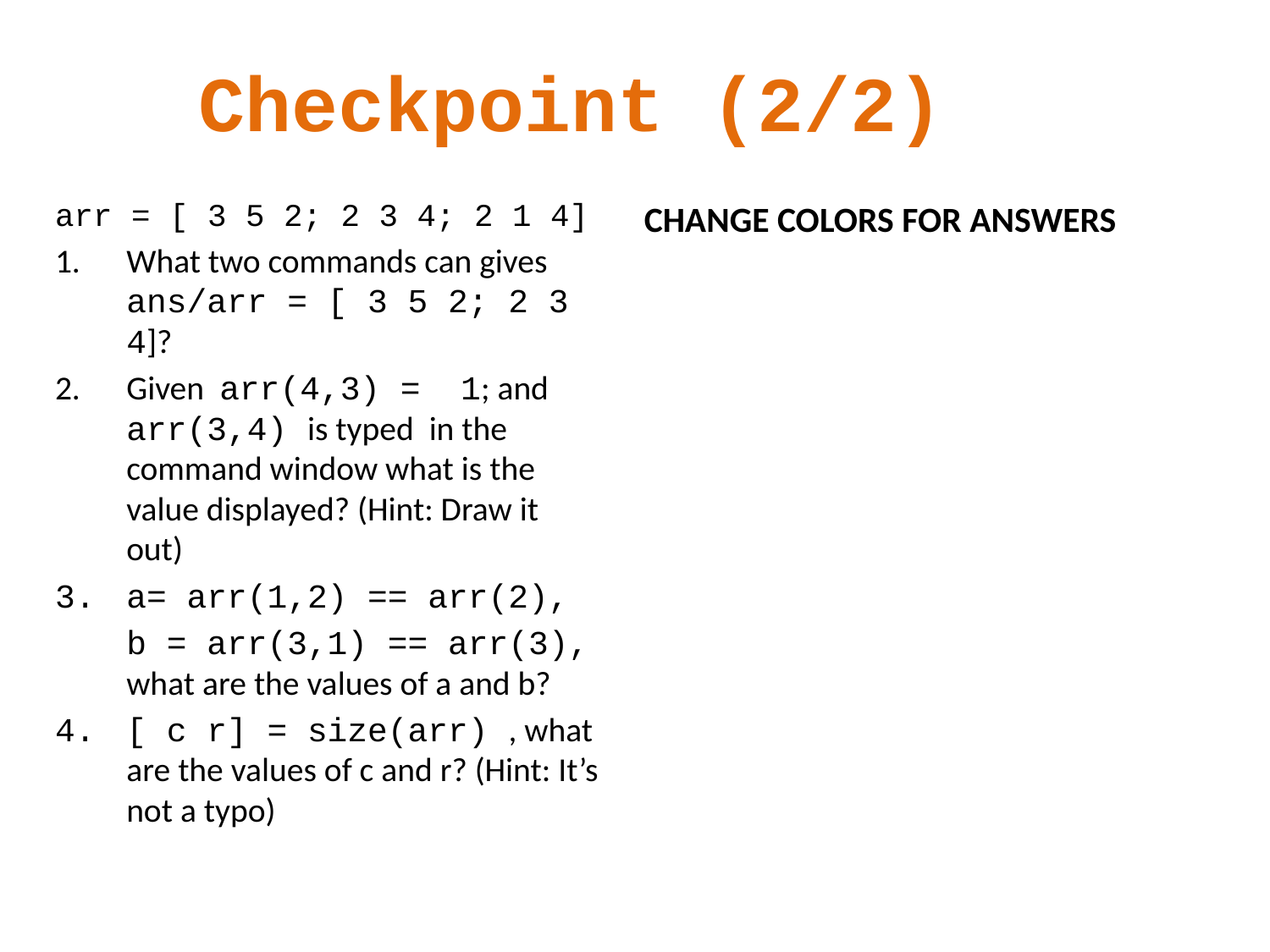

# Checkpoint (2/2)
arr = [ 3 5 2; 2 3 4; 2 1 4]
What two commands can gives ans/arr = [ 3 5 2; 2 3 4]?
Given  arr(4,3) =  1; and arr(3,4) is typed  in the command window what is the value displayed? (Hint: Draw it out)
a= arr(1,2) == arr(2),
	b = arr(3,1) == arr(3), what are the values of a and b?
[ c r] = size(arr) , what are the values of c and r? (Hint: It’s not a typo)
CHANGE COLORS FOR ANSWERS
arr(3,:) =[] , arr(1:2,:)
Error because although I created a new fourth row, there is no fourth column, thus if you try to access the fourth column you get error
a >> false, b >> true
c >> 4 , r >> 3 , remember the output names does not matter, I can name then bob and john if I wanted to